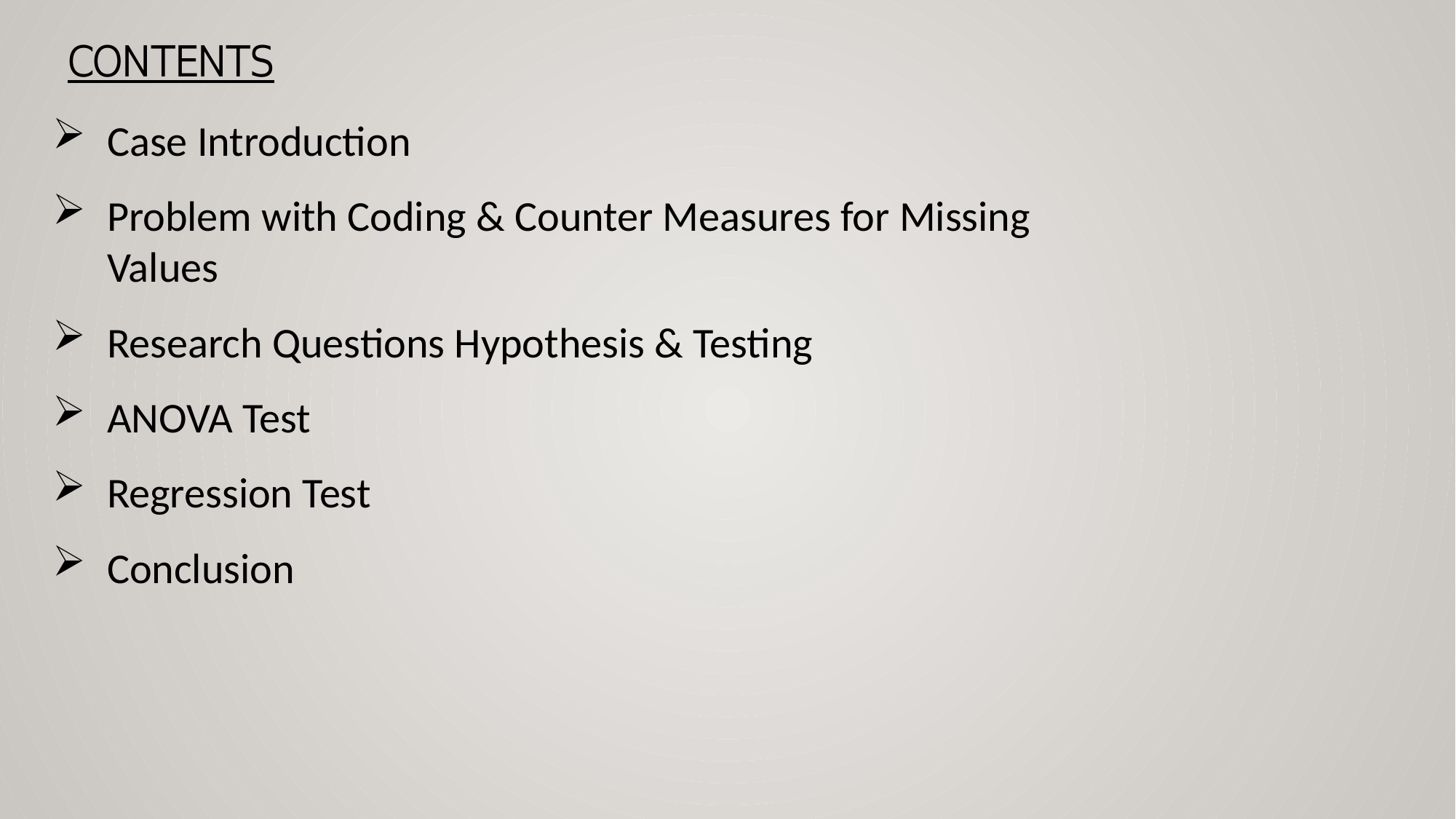

Contents
Case Introduction
Problem with Coding & Counter Measures for Missing Values
Research Questions Hypothesis & Testing
ANOVA Test
Regression Test
Conclusion